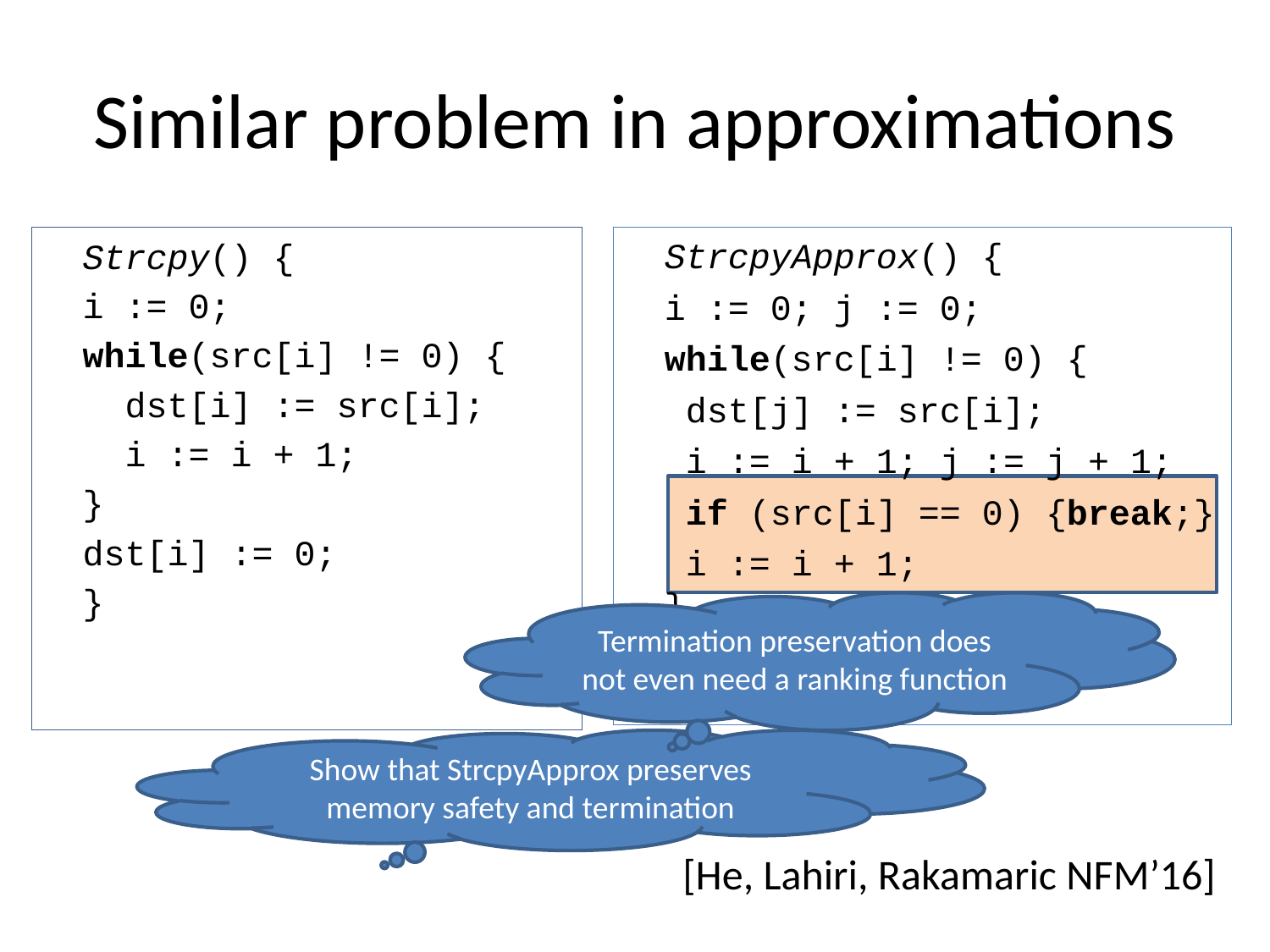

# Similar problem in approximations
Strcpy() {
i := 0;
while(src[i] != 0) {
  dst[i] := src[i];
  i := i + 1;
}
dst[i] := 0;
}

StrcpyApprox() {
i := 0; j := 0;
while(src[i] != 0) {
 dst[j] := src[i];
 i := i + 1; j := j + 1;
 if (src[i] == 0) {break;}
 i := i + 1;
}
dst[j] := 0;
}

Termination preservation does not even need a ranking function
Show that StrcpyApprox preserves memory safety and termination
[He, Lahiri, Rakamaric NFM’16]